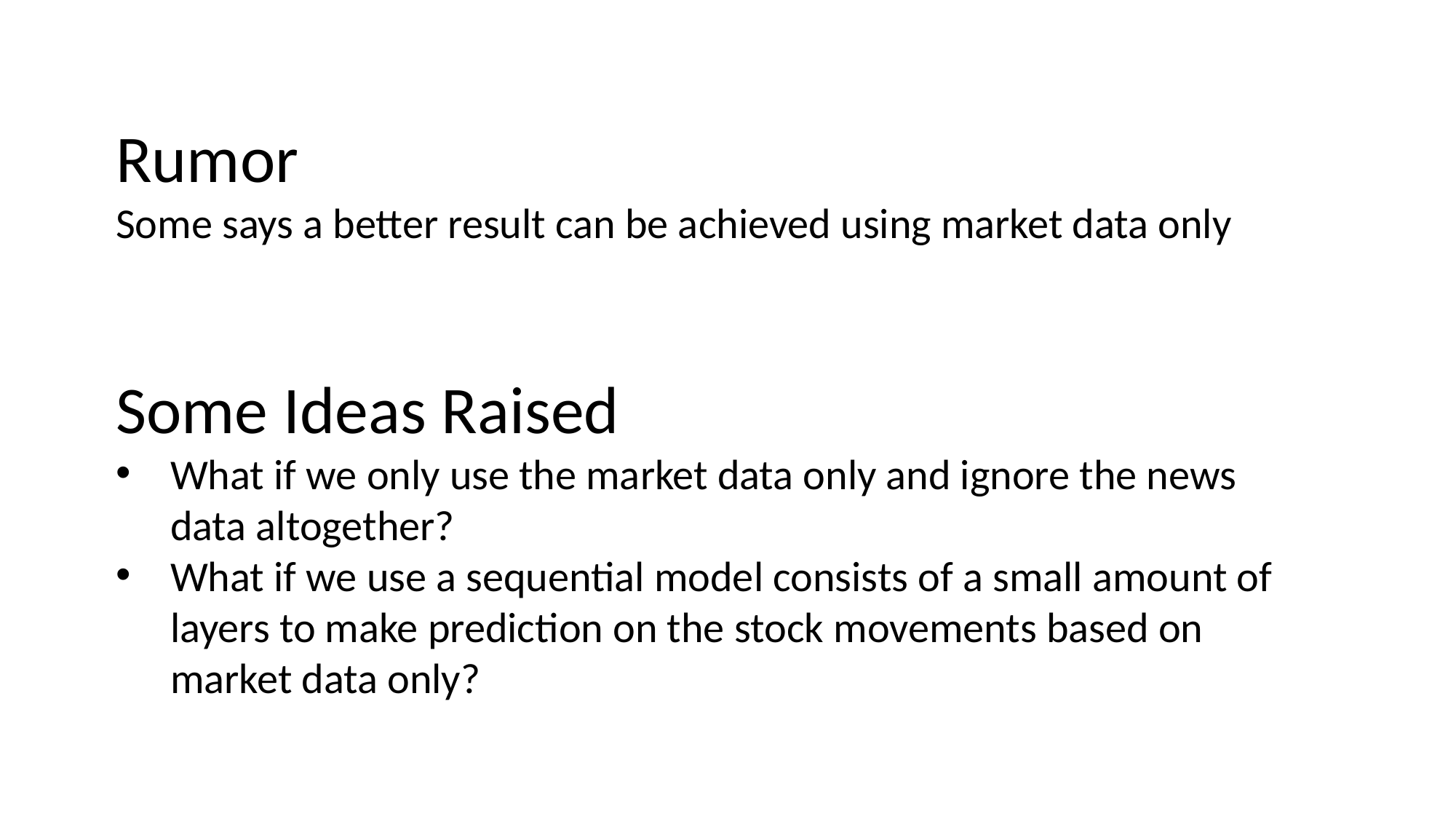

Rumor
Some says a better result can be achieved using market data only

Some Ideas Raised
What if we only use the market data only and ignore the news data altogether?
What if we use a sequential model consists of a small amount of layers to make prediction on the stock movements based on market data only?